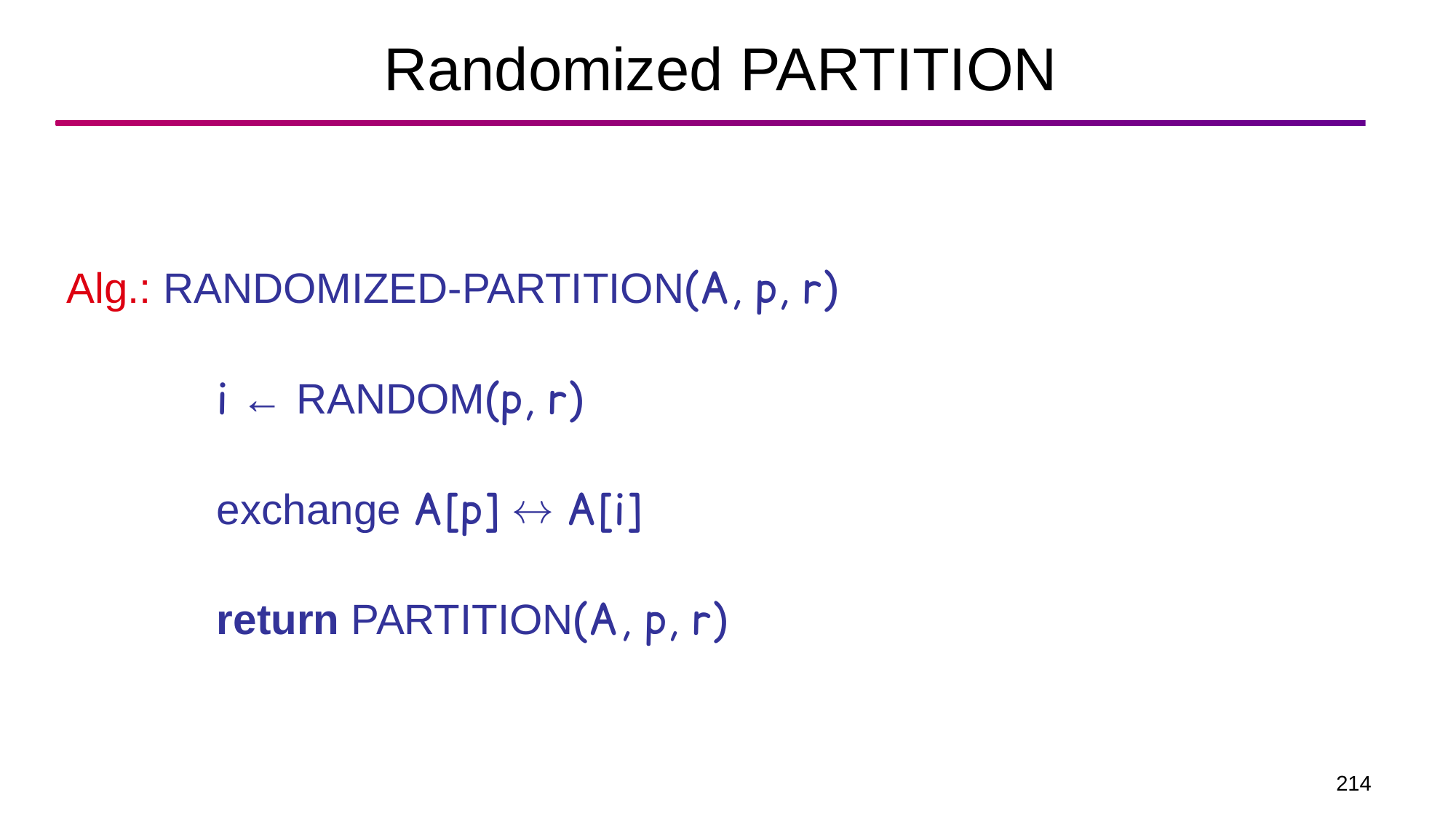

# Randomized PARTITION

Alg.: RANDOMIZED-PARTITION(A, p, r)
		i ← RANDOM(p, r)
		exchange A[p] ↔ A[i]
		return PARTITION(A, p, r)
214